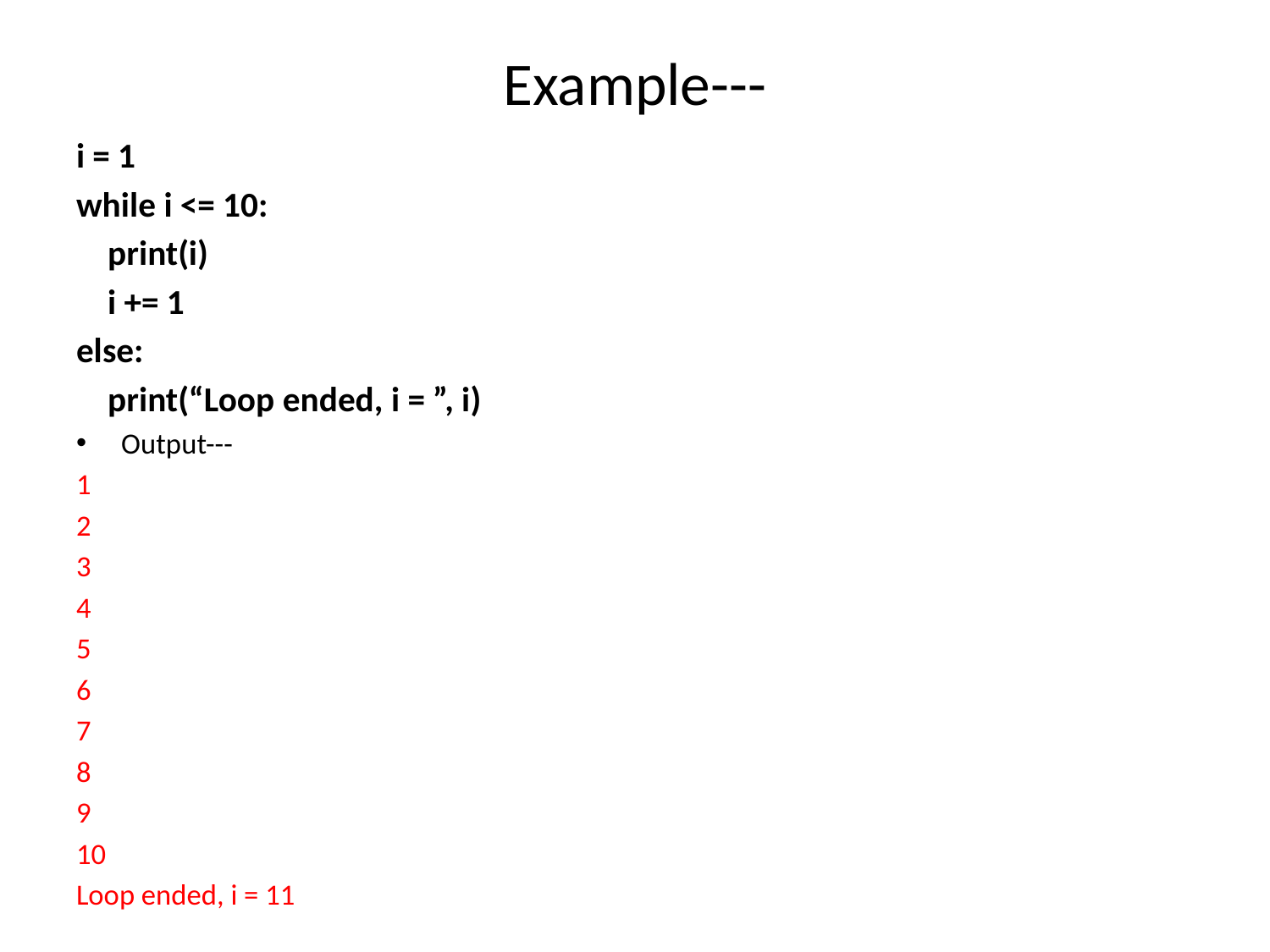

# Example---
i = 1
while i <= 10:
    print(i)
    i += 1
else:
    print(“Loop ended, i = ”, i)
Output---
1
2
3
4
5
6
7
8
9
10
Loop ended, i = 11